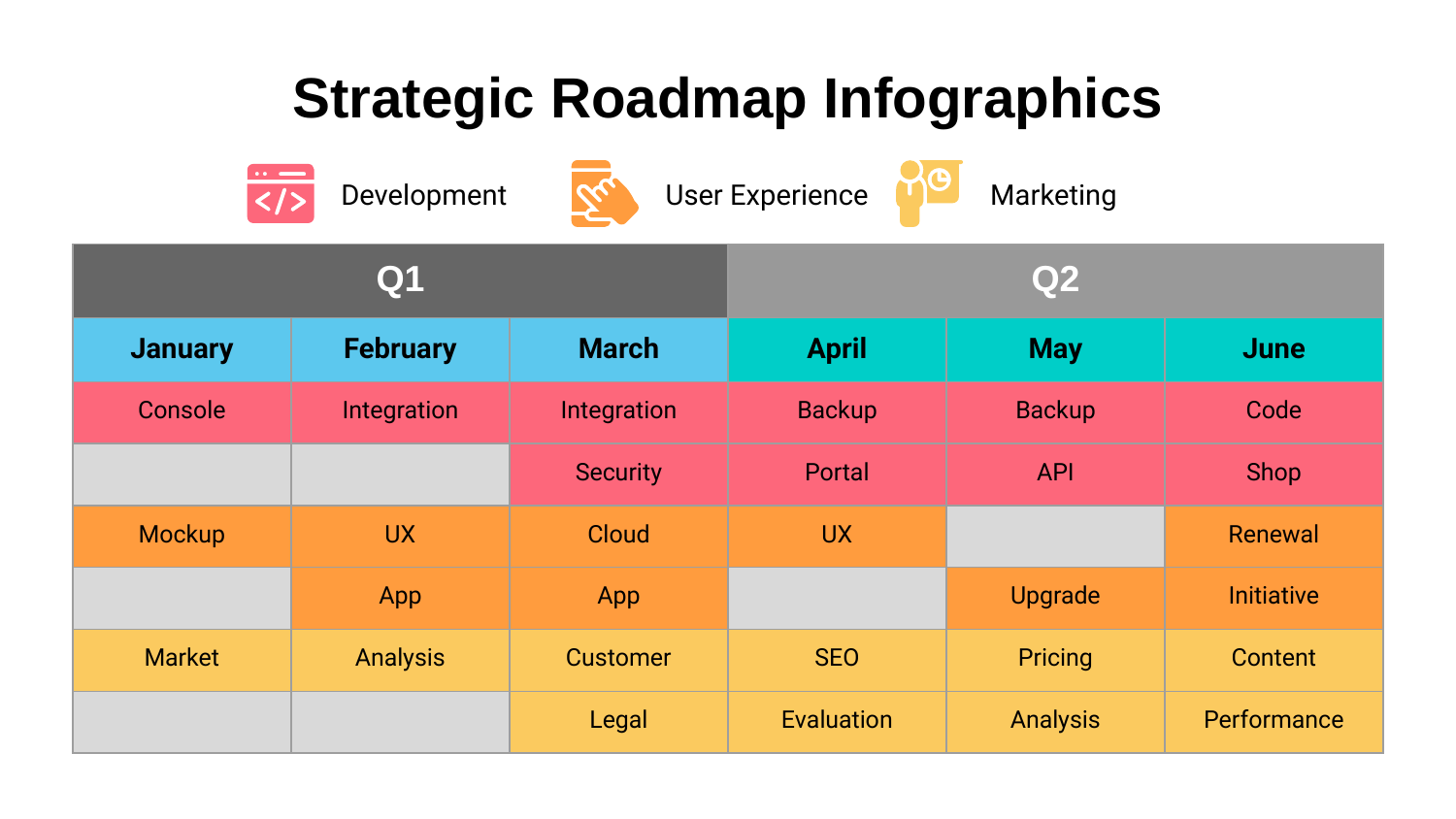

# Strategic Roadmap Infographics

Development
User Experience
Marketing
| Q1 |  |  | Q2 |  |  |
| --- | --- | --- | --- | --- | --- |
| January | February | March | April | May | June |
| Console | Integration | Integration | Backup | Backup | Code |
|  |  | Security | Portal | API | Shop |
| Mockup | UX | Cloud | UX |  | Renewal |
|  | App | App |  | Upgrade | Initiative |
| Market | Analysis | Customer | SEO | Pricing | Content |
|  |  | Legal | Evaluation | Analysis | Performance |